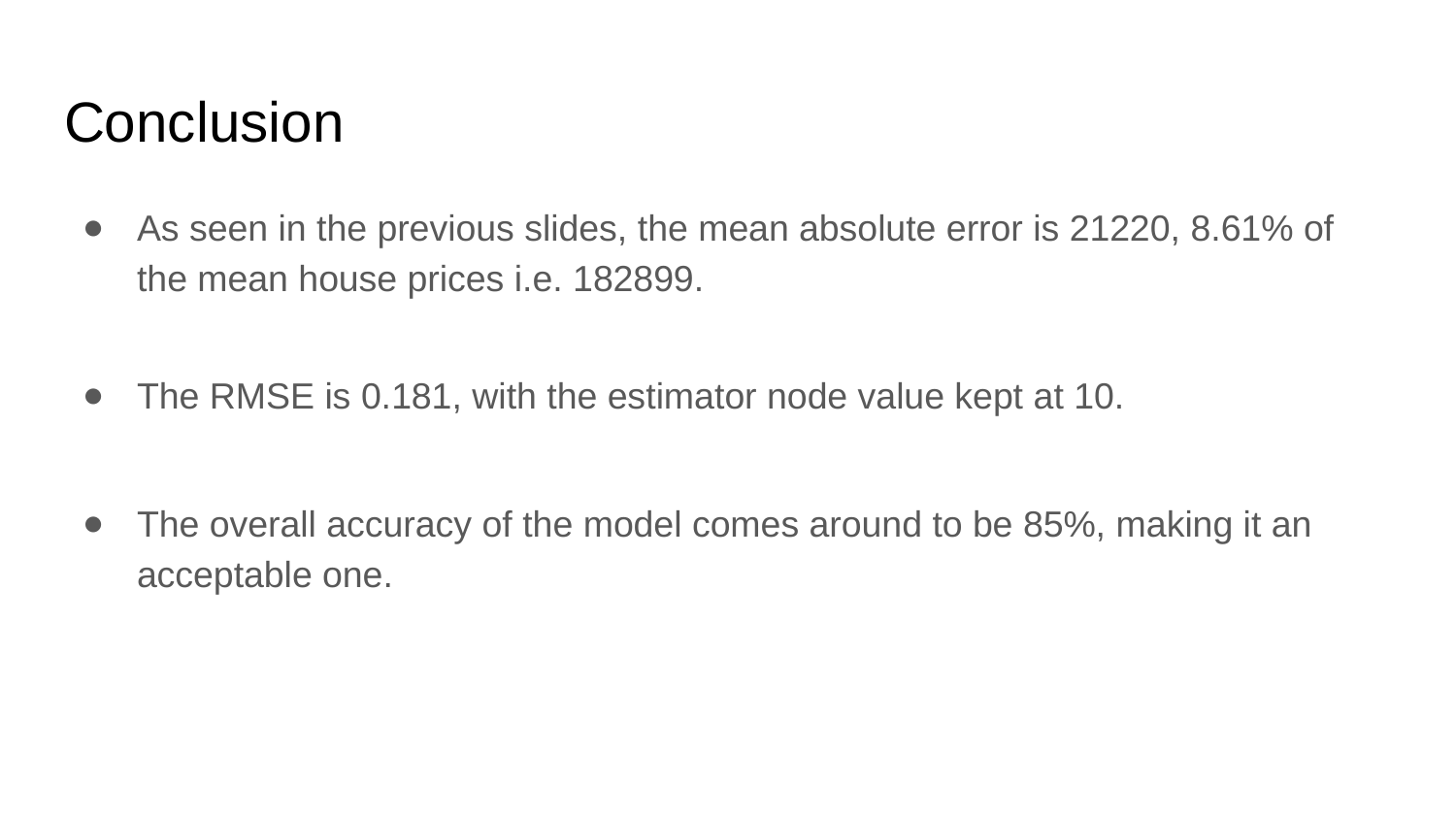

# Conclusion
As seen in the previous slides, the mean absolute error is 21220, 8.61% of the mean house prices i.e. 182899.

The RMSE is 0.181, with the estimator node value kept at 10.

The overall accuracy of the model comes around to be 85%, making it an acceptable one.